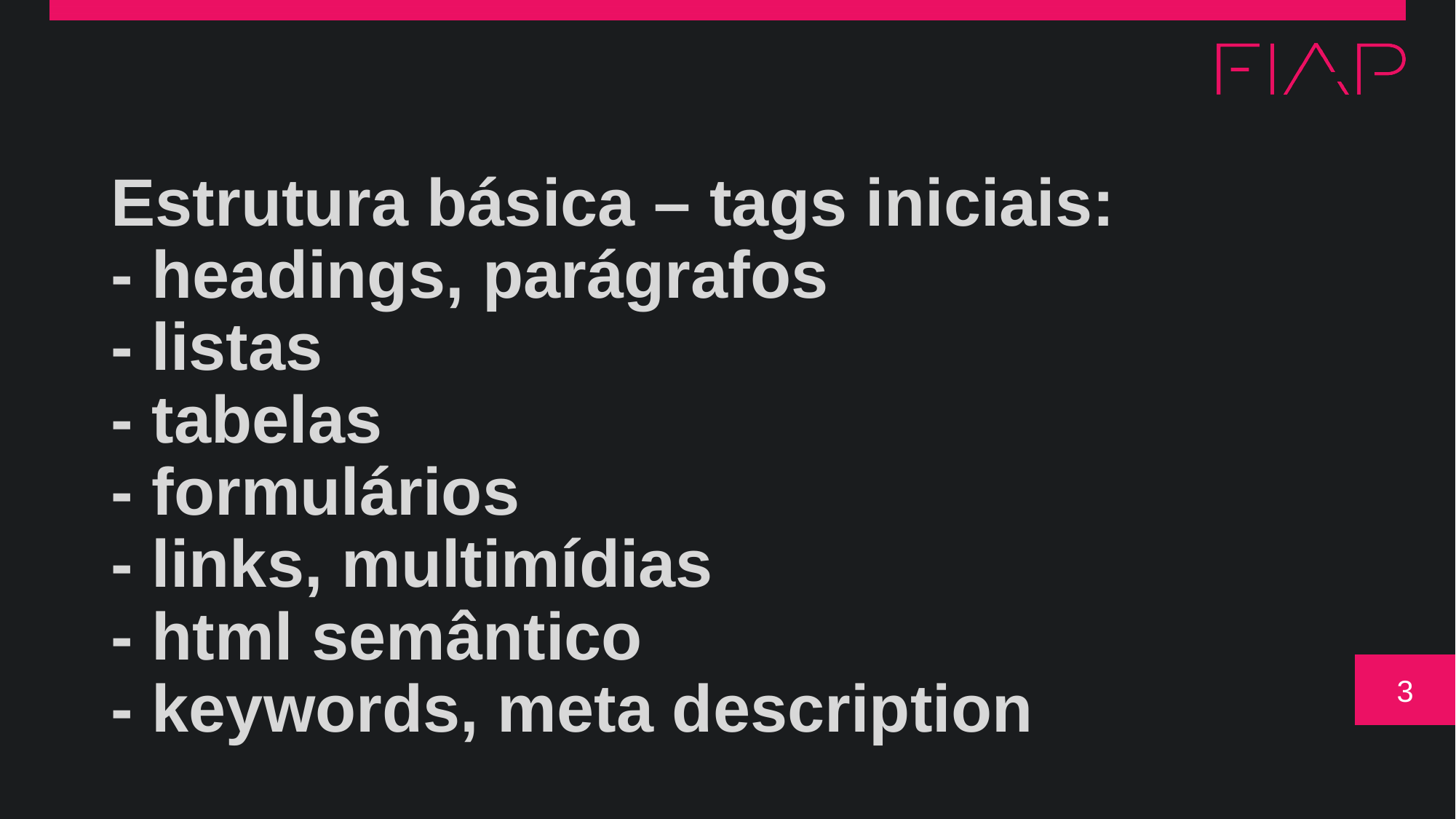

# Estrutura básica – tags iniciais: - headings, parágrafos - listas - tabelas - formulários - links, multimídias - html semântico - keywords, meta description
3